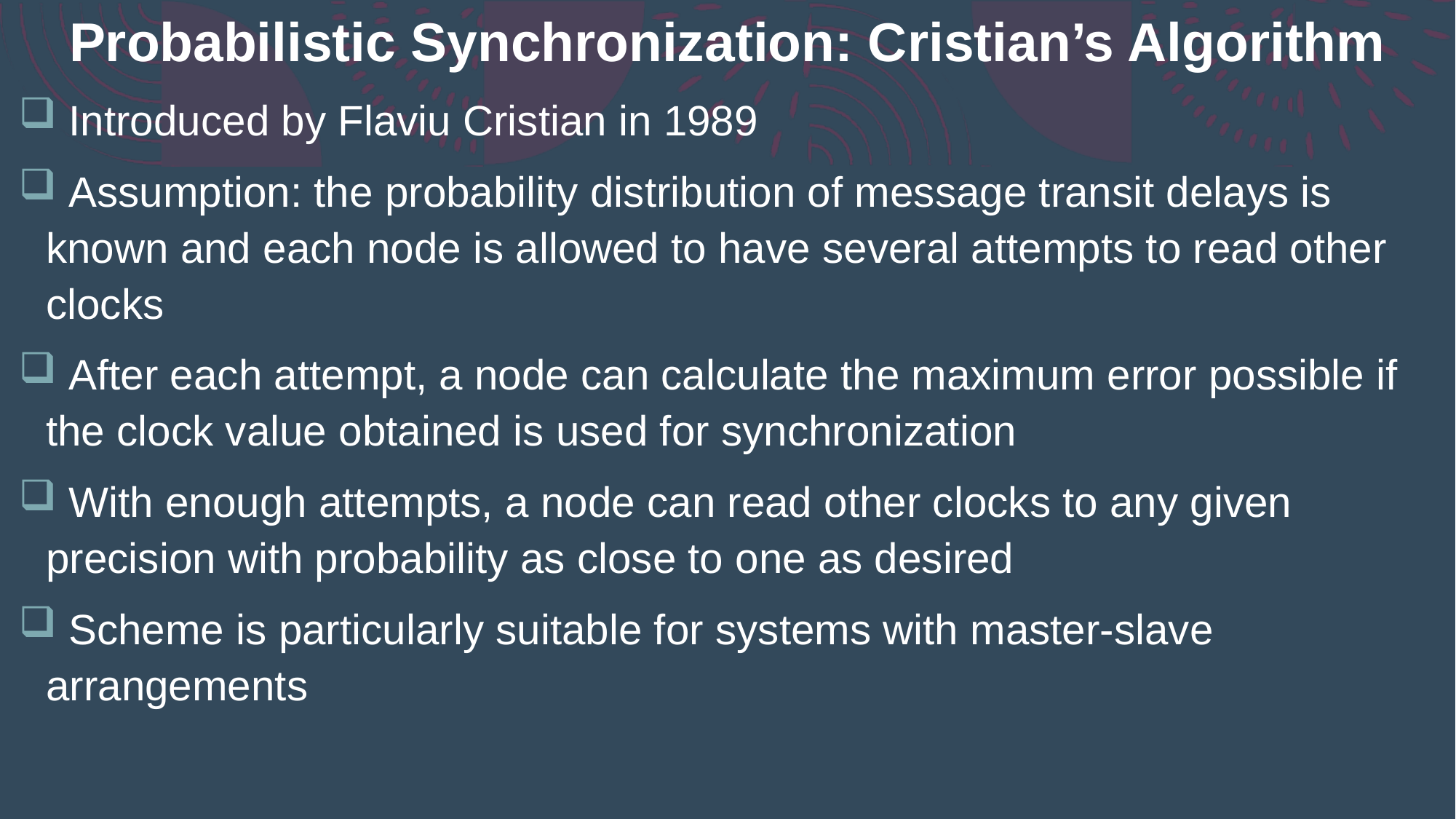

# Probabilistic Synchronization: Cristian’s Algorithm
 Introduced by Flaviu Cristian in 1989
 Assumption: the probability distribution of message transit delays is known and each node is allowed to have several attempts to read other clocks
 After each attempt, a node can calculate the maximum error possible if the clock value obtained is used for synchronization
 With enough attempts, a node can read other clocks to any given precision with probability as close to one as desired
 Scheme is particularly suitable for systems with master-slave arrangements